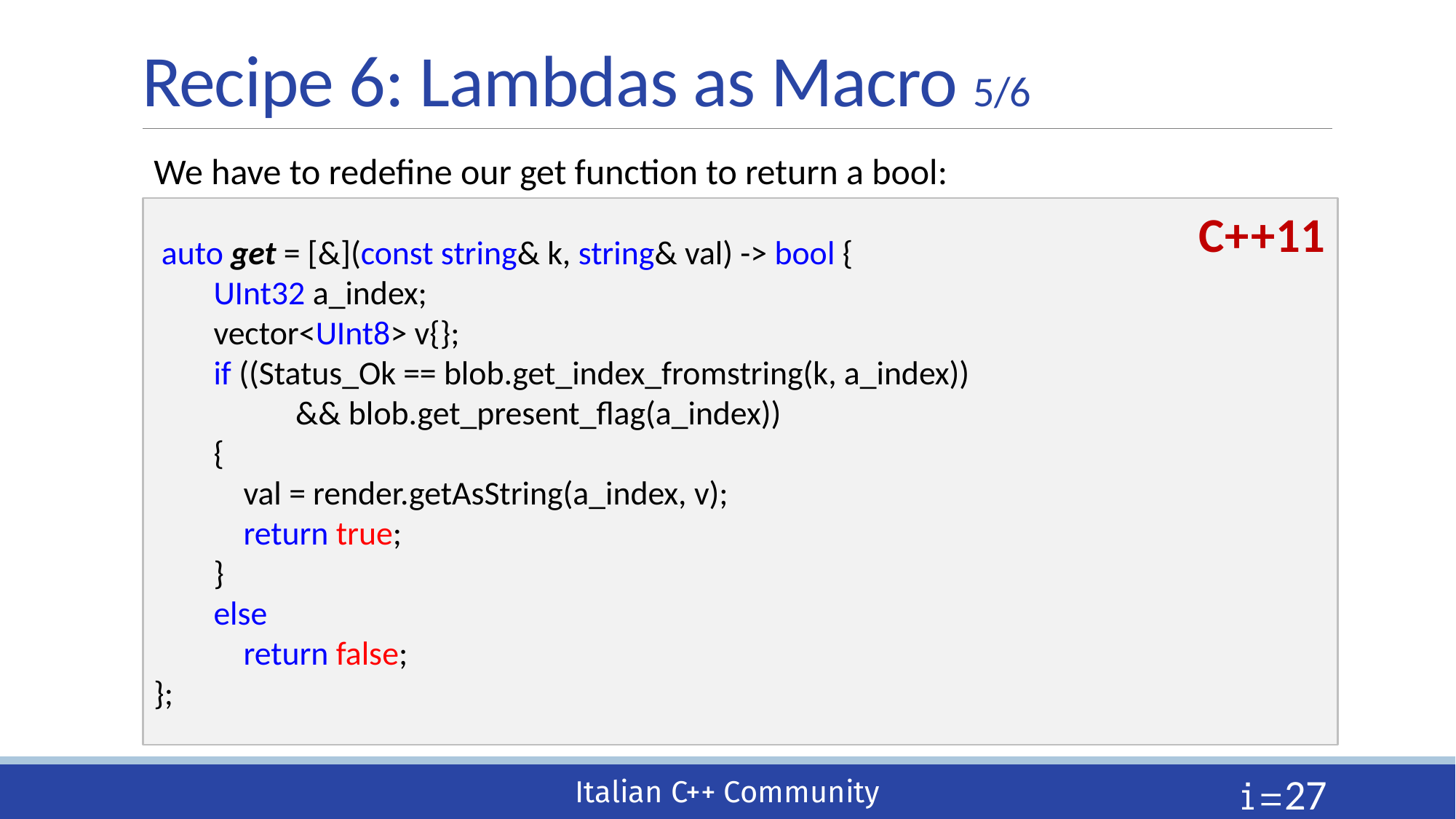

# Recipe 6: Lambdas as Macro 5/6
We have to redefine our get function to return a bool:
 auto get = [&](const string& k, string& val) -> bool {
        UInt32 a_index;
        vector<UInt8> v{};
        if ((Status_Ok == blob.get_index_fromstring(k, a_index))
                   && blob.get_present_flag(a_index))
        {
            val = render.getAsString(a_index, v);
            return true;
        }
        else
            return false;
};
C++11
i=27